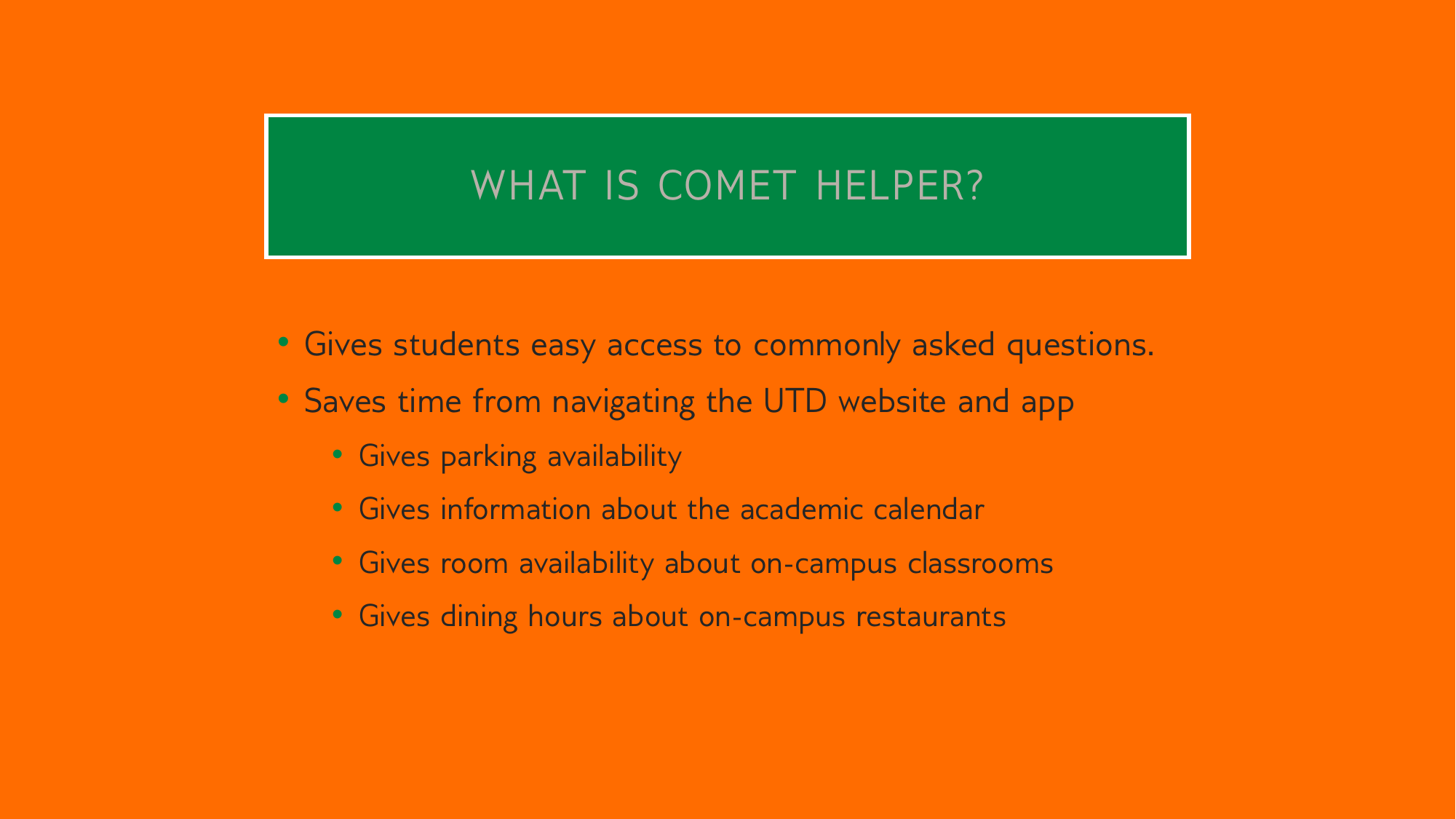

# What is comet helper?
Gives students easy access to commonly asked questions.
Saves time from navigating the UTD website and app
Gives parking availability
Gives information about the academic calendar
Gives room availability about on-campus classrooms
Gives dining hours about on-campus restaurants